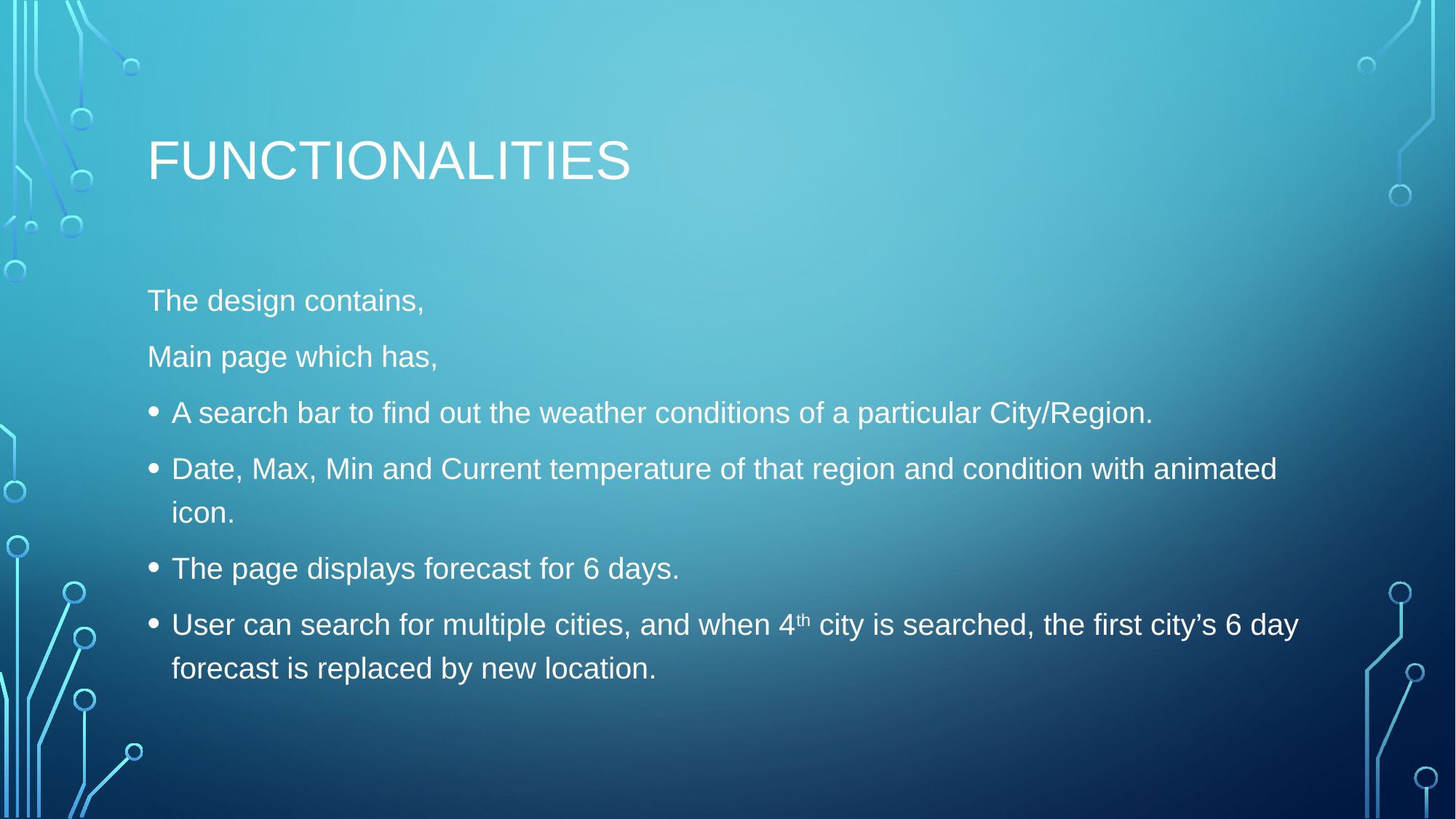

# Functionalities
The design contains,
Main page which has,
A search bar to find out the weather conditions of a particular City/Region.
Date, Max, Min and Current temperature of that region and condition with animated icon.
The page displays forecast for 6 days.
User can search for multiple cities, and when 4th city is searched, the first city’s 6 day forecast is replaced by new location.